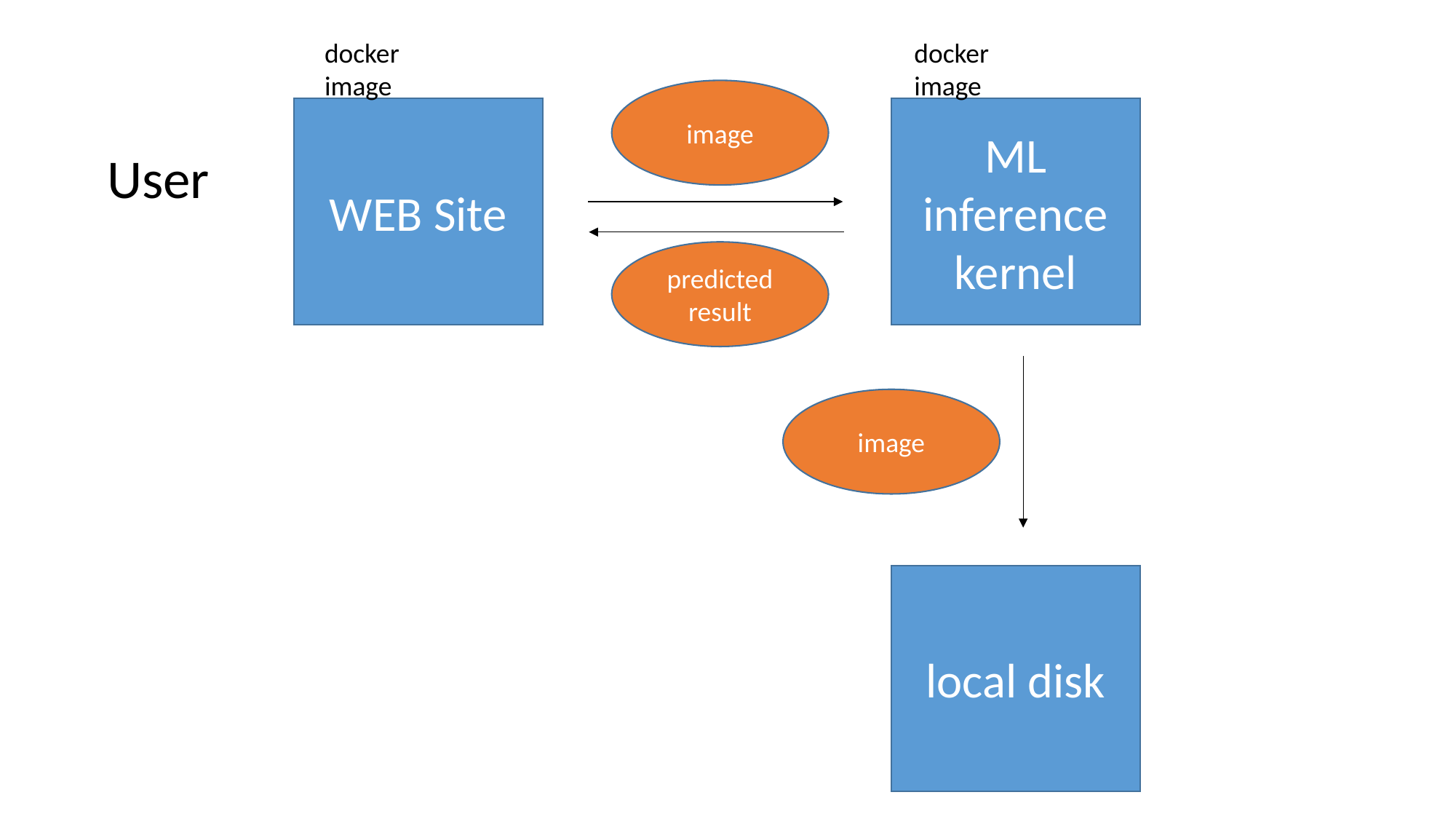

docker image
docker image
image
WEB Site
ML inference
kernel
User
predicted result
image
local disk